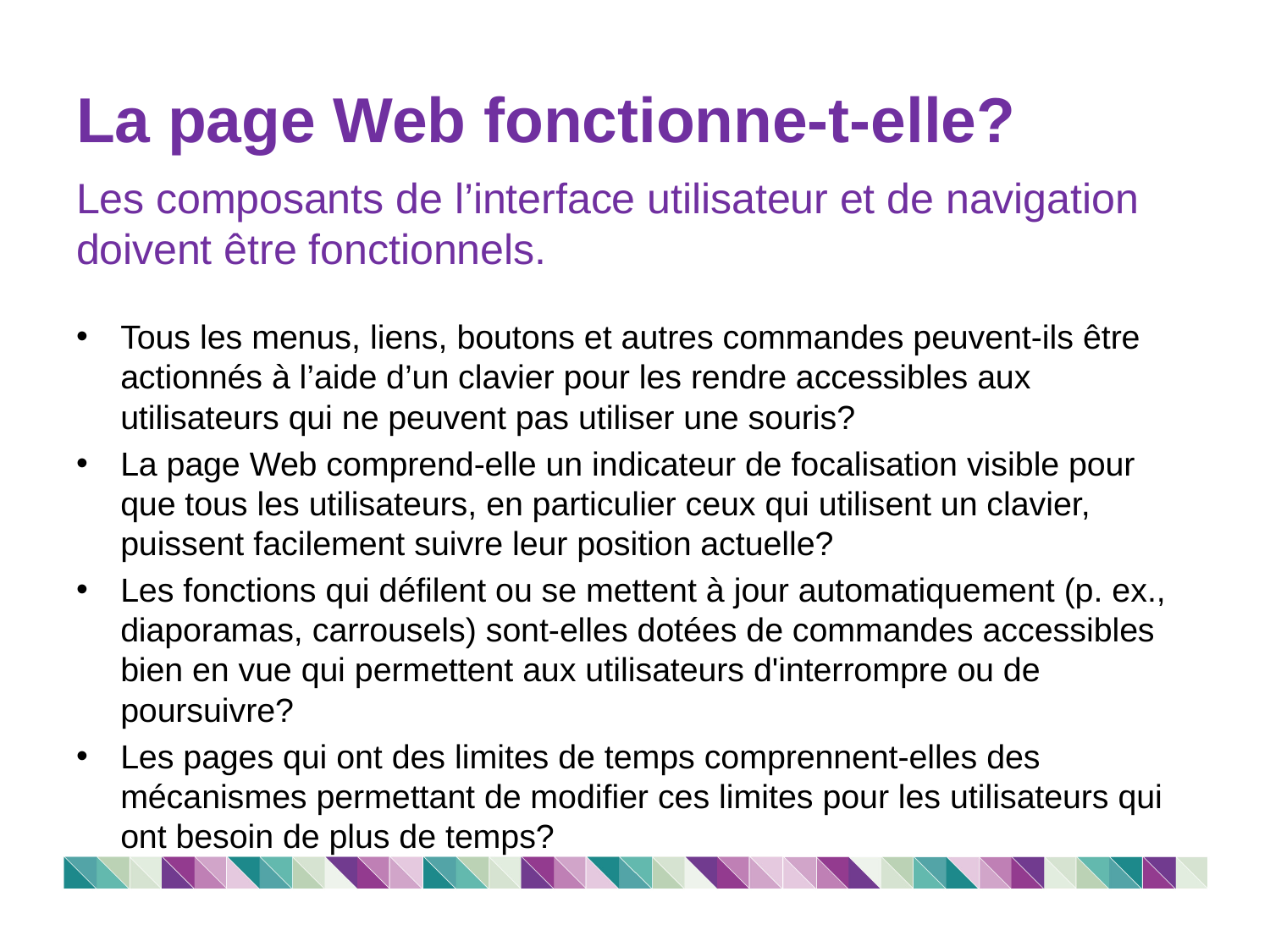

# La page Web fonctionne-t-elle?
Les composants de l’interface utilisateur et de navigation doivent être fonctionnels.

Tous les menus, liens, boutons et autres commandes peuvent-ils être actionnés à l’aide d’un clavier pour les rendre accessibles aux utilisateurs qui ne peuvent pas utiliser une souris?
La page Web comprend-elle un indicateur de focalisation visible pour que tous les utilisateurs, en particulier ceux qui utilisent un clavier, puissent facilement suivre leur position actuelle?
Les fonctions qui défilent ou se mettent à jour automatiquement (p. ex., diaporamas, carrousels) sont-elles dotées de commandes accessibles bien en vue qui permettent aux utilisateurs d'interrompre ou de poursuivre?
Les pages qui ont des limites de temps comprennent-elles des mécanismes permettant de modifier ces limites pour les utilisateurs qui ont besoin de plus de temps?
39